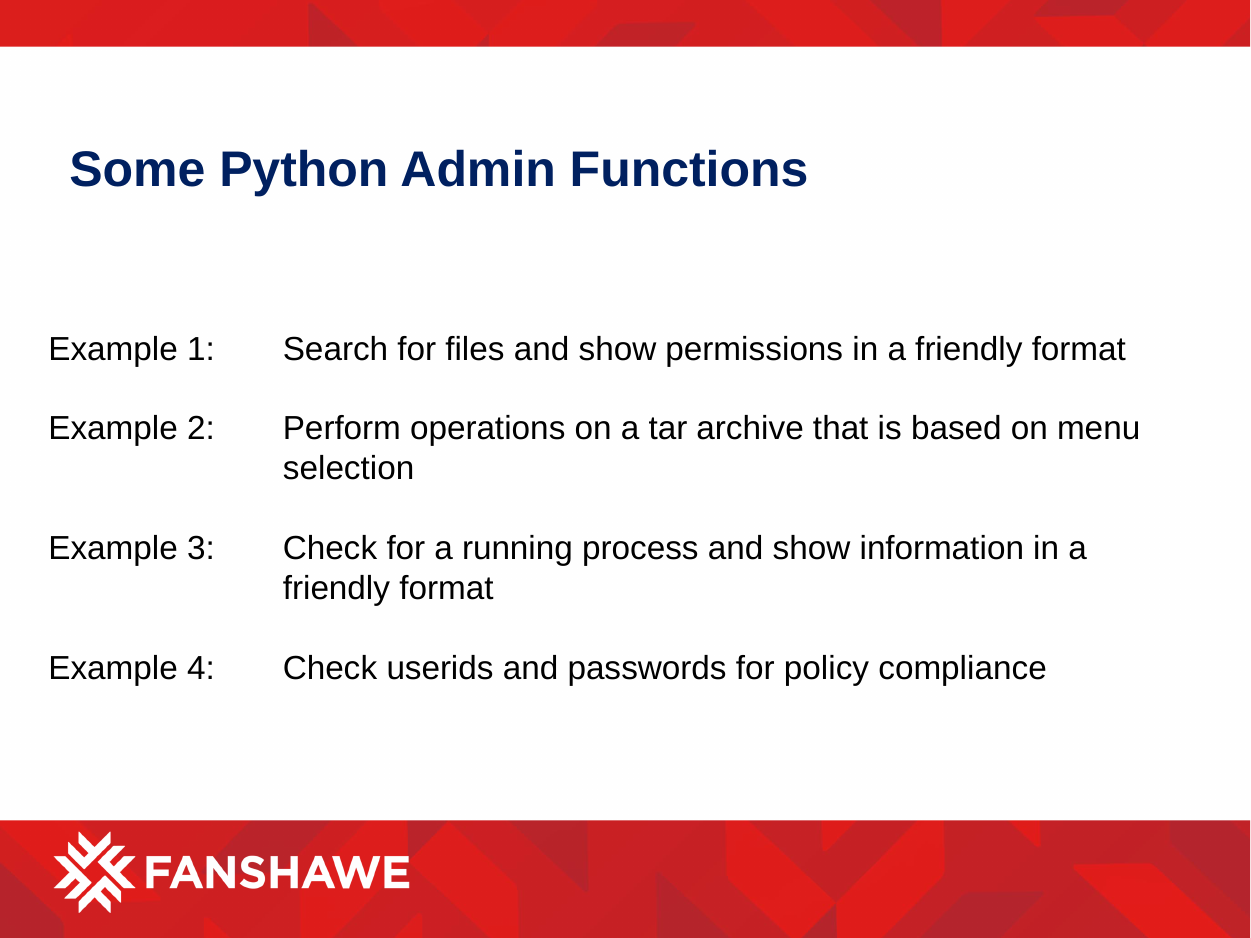

# Some Python Admin Functions
Example 1: 	Search for files and show permissions in a friendly format

Example 2: 	Perform operations on a tar archive that is based on menu selection

Example 3: 	Check for a running process and show information in a friendly format

Example 4: 	Check userids and passwords for policy compliance